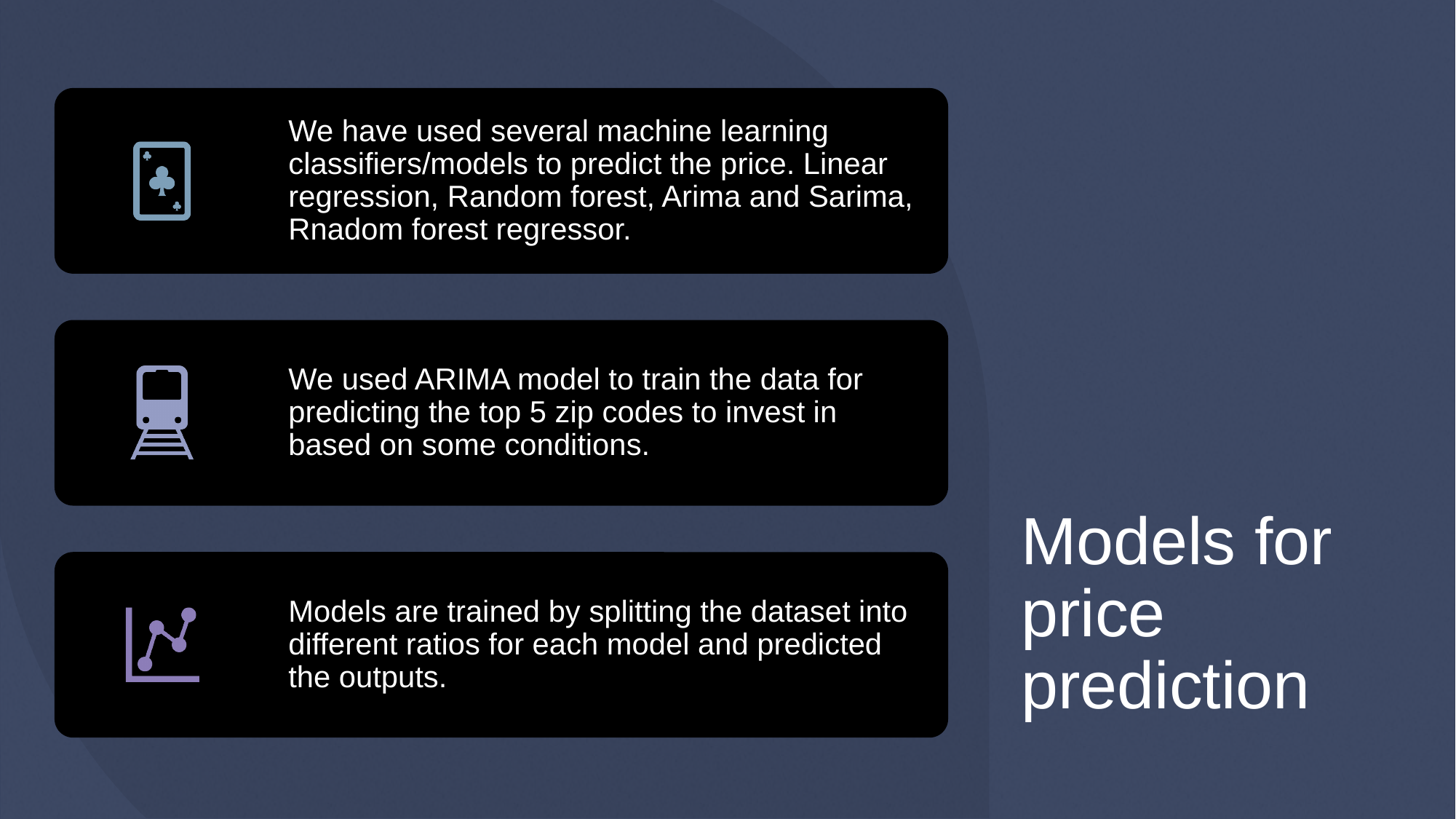

# Models for price prediction
We have used several machine learning classifiers/models to predict the price. Linear regression, Random forest, Arima and Sarima, Rnadom forest regressor.
We used ARIMA model to train the data for predicting the top 5 zip codes to invest in based on some conditions.
Models are trained by splitting the dataset into different ratios for each model and predicted the outputs.